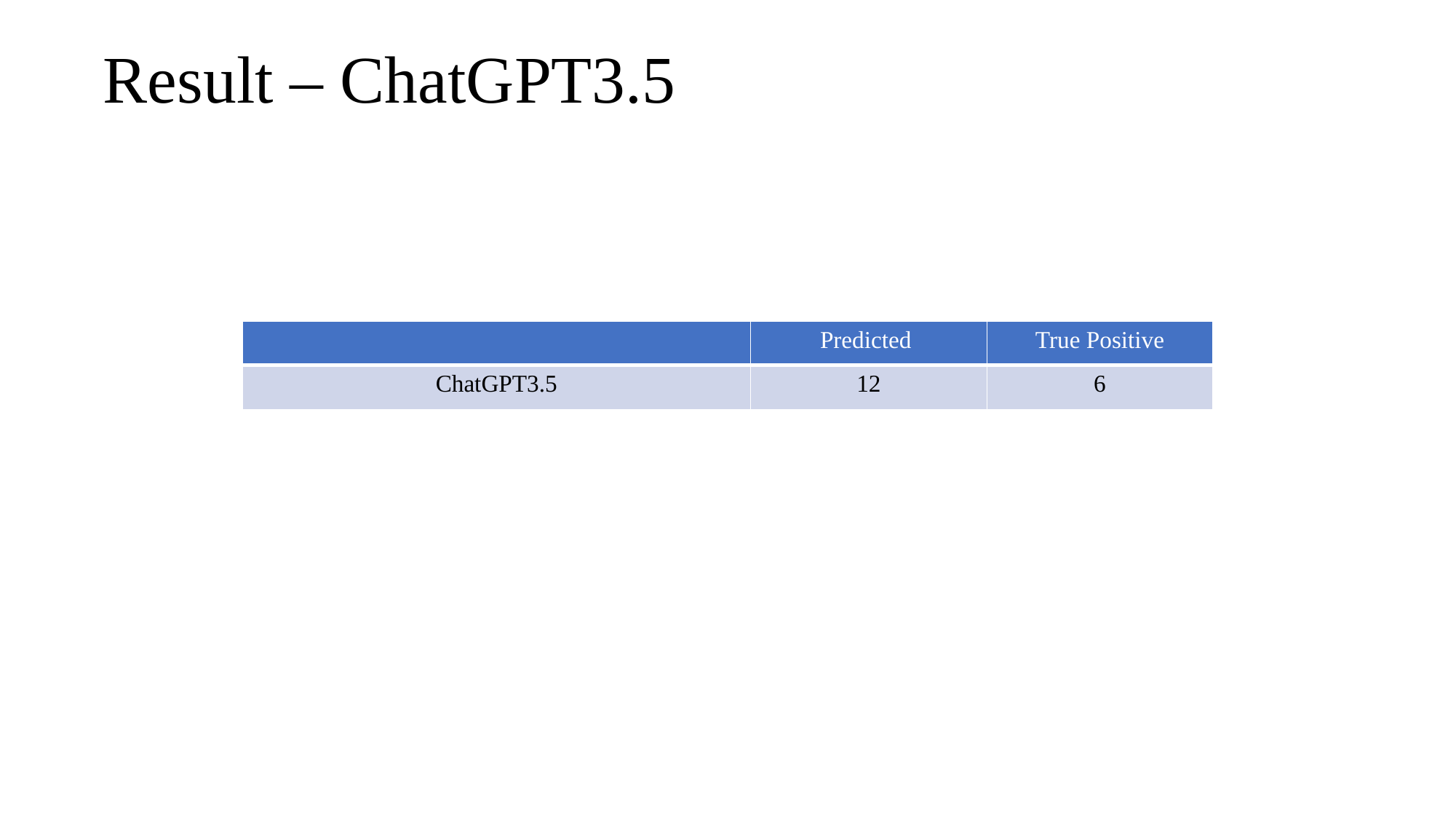

# Result – ChatGPT3.5

|  | Predicted | True Positive |
| --- | --- | --- |
| ChatGPT3.5 | 12 | 6 |